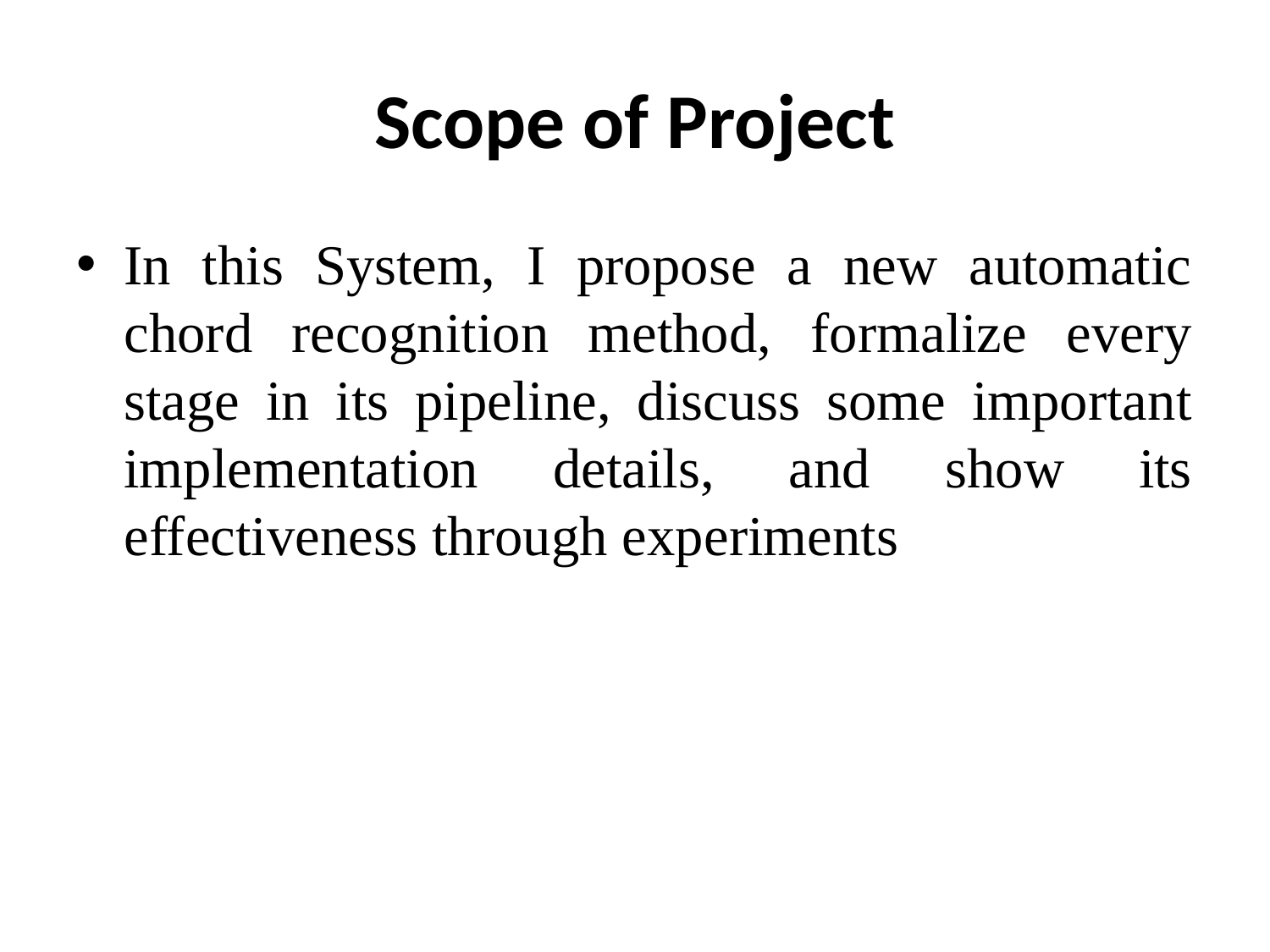

# Scope of Project
In this System, I propose a new automatic chord recognition method, formalize every stage in its pipeline, discuss some important implementation details, and show its effectiveness through experiments